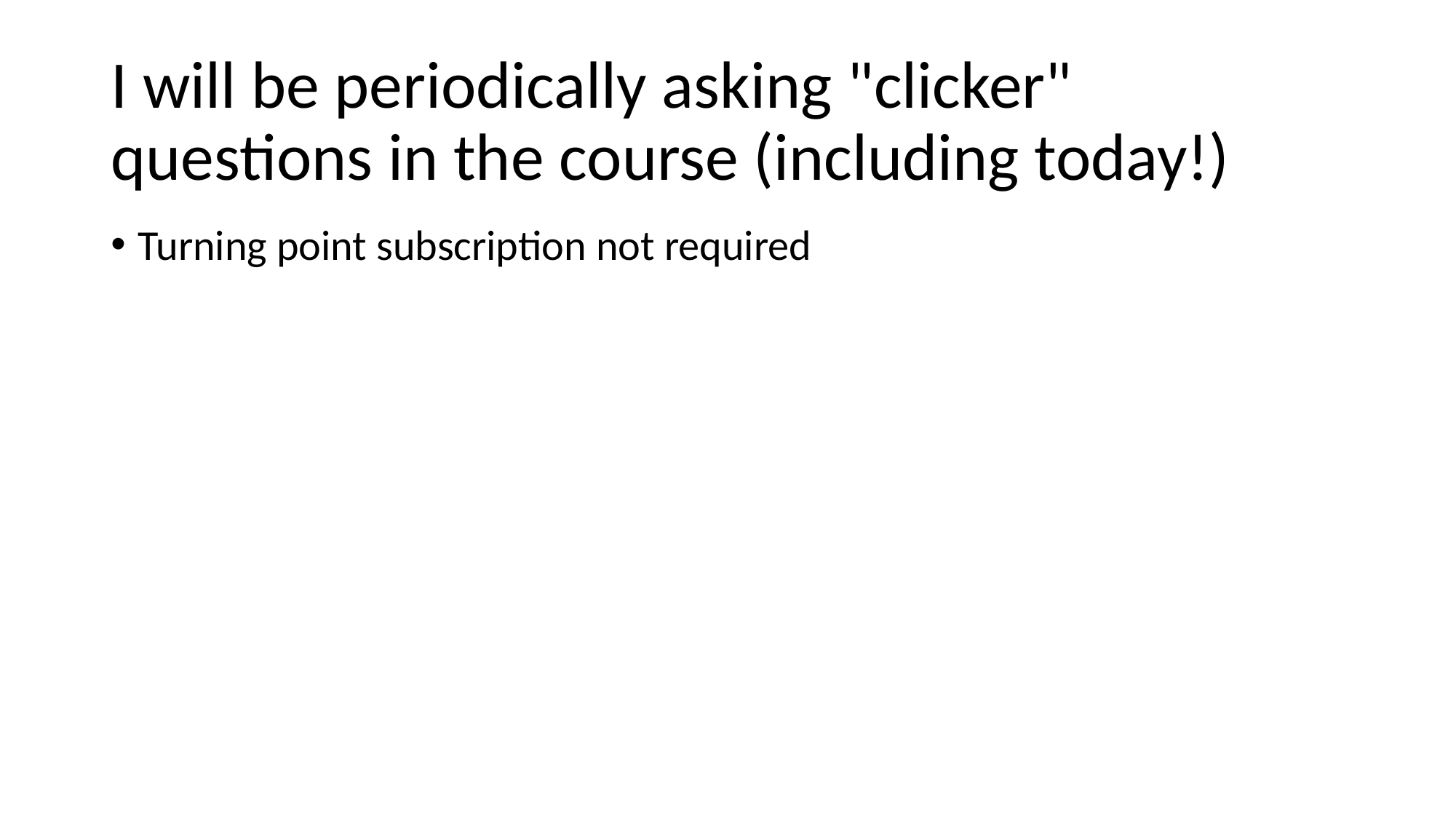

# I will be periodically asking "clicker" questions in the course (including today!)
Turning point subscription not required